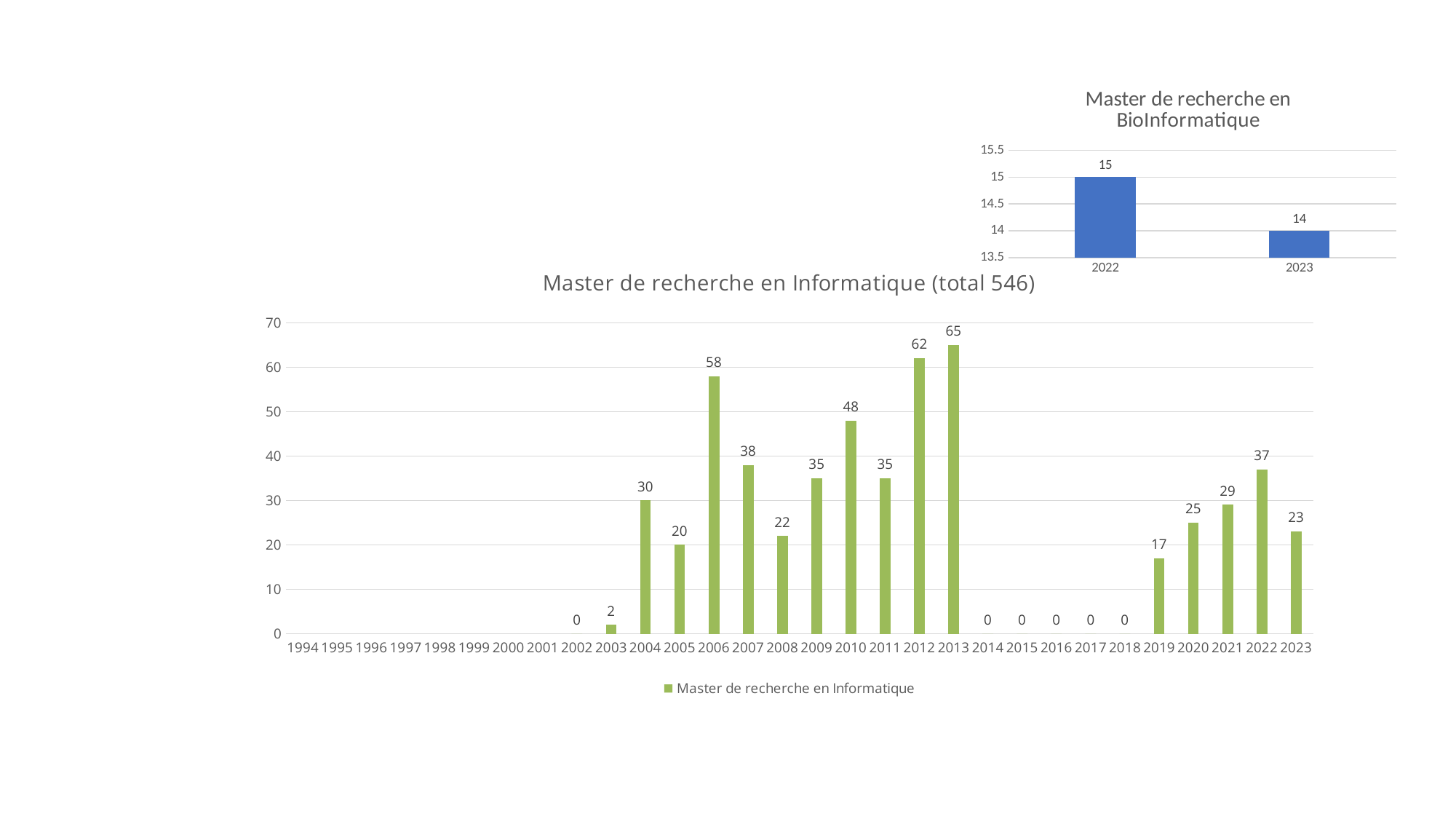

#

### Chart:

| Category | Master de recherche en BioInformatique |
|---|---|
| 2022 | 15.0 |
| 2023 | 14.0 |

### Chart: Master de recherche en Informatique (total 546)

| Category | Master de recherche en Informatique |
|---|---|
| 1994 | None |
| 1995 | None |
| 1996 | None |
| 1997 | None |
| 1998 | None |
| 1999 | None |
| 2000 | None |
| 2001 | None |
| 2002 | 0.0 |
| 2003 | 2.0 |
| 2004 | 30.0 |
| 2005 | 20.0 |
| 2006 | 58.0 |
| 2007 | 38.0 |
| 2008 | 22.0 |
| 2009 | 35.0 |
| 2010 | 48.0 |
| 2011 | 35.0 |
| 2012 | 62.0 |
| 2013 | 65.0 |
| 2014 | 0.0 |
| 2015 | 0.0 |
| 2016 | 0.0 |
| 2017 | 0.0 |
| 2018 | 0.0 |
| 2019 | 17.0 |
| 2020 | 25.0 |
| 2021 | 29.0 |
| 2022 | 37.0 |
| 2023 | 23.0 |